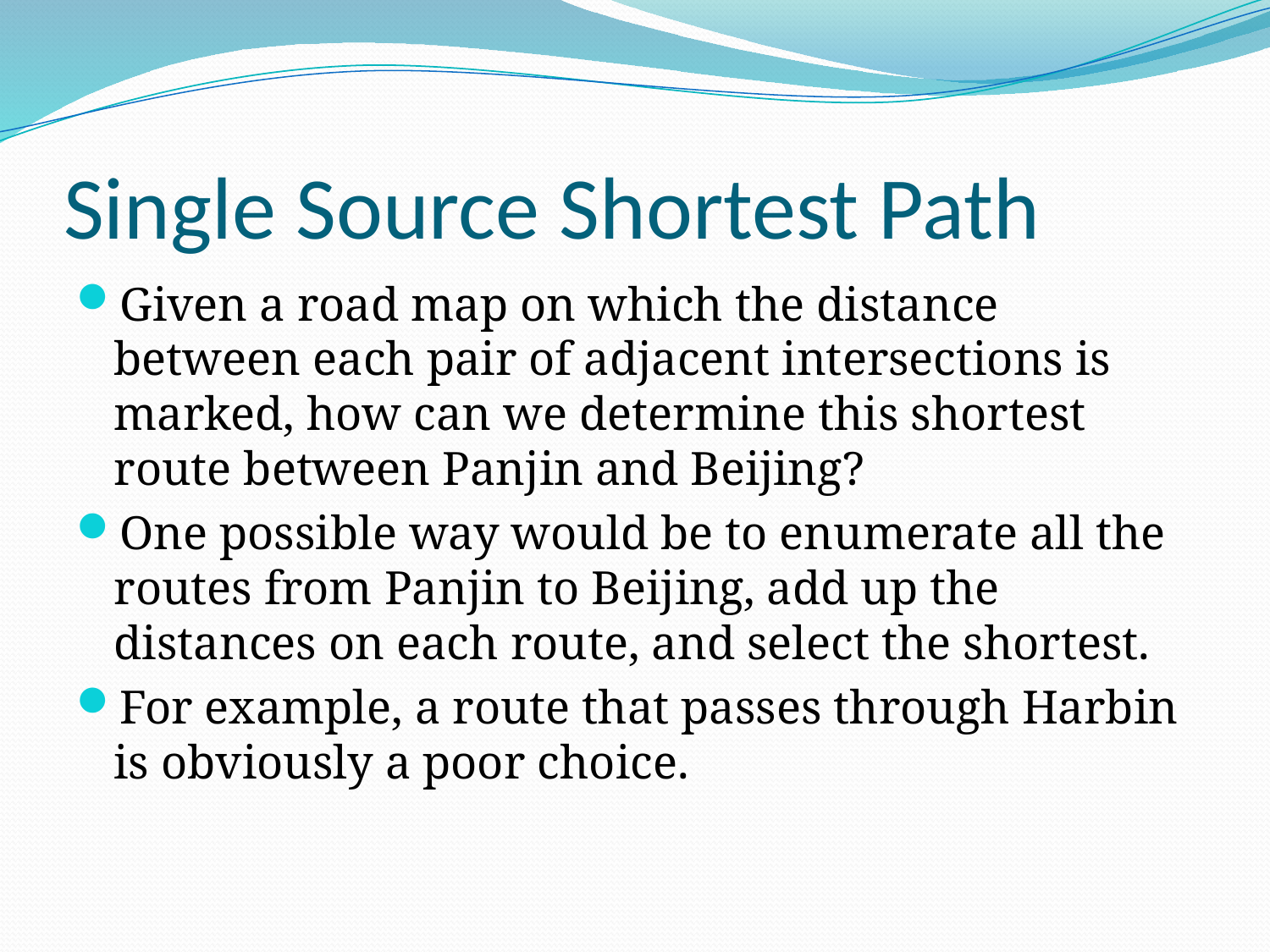

# Single Source Shortest Path
Given a road map on which the distance between each pair of adjacent intersections is marked, how can we determine this shortest route between Panjin and Beijing?
One possible way would be to enumerate all the routes from Panjin to Beijing, add up the distances on each route, and select the shortest.
For example, a route that passes through Harbin is obviously a poor choice.